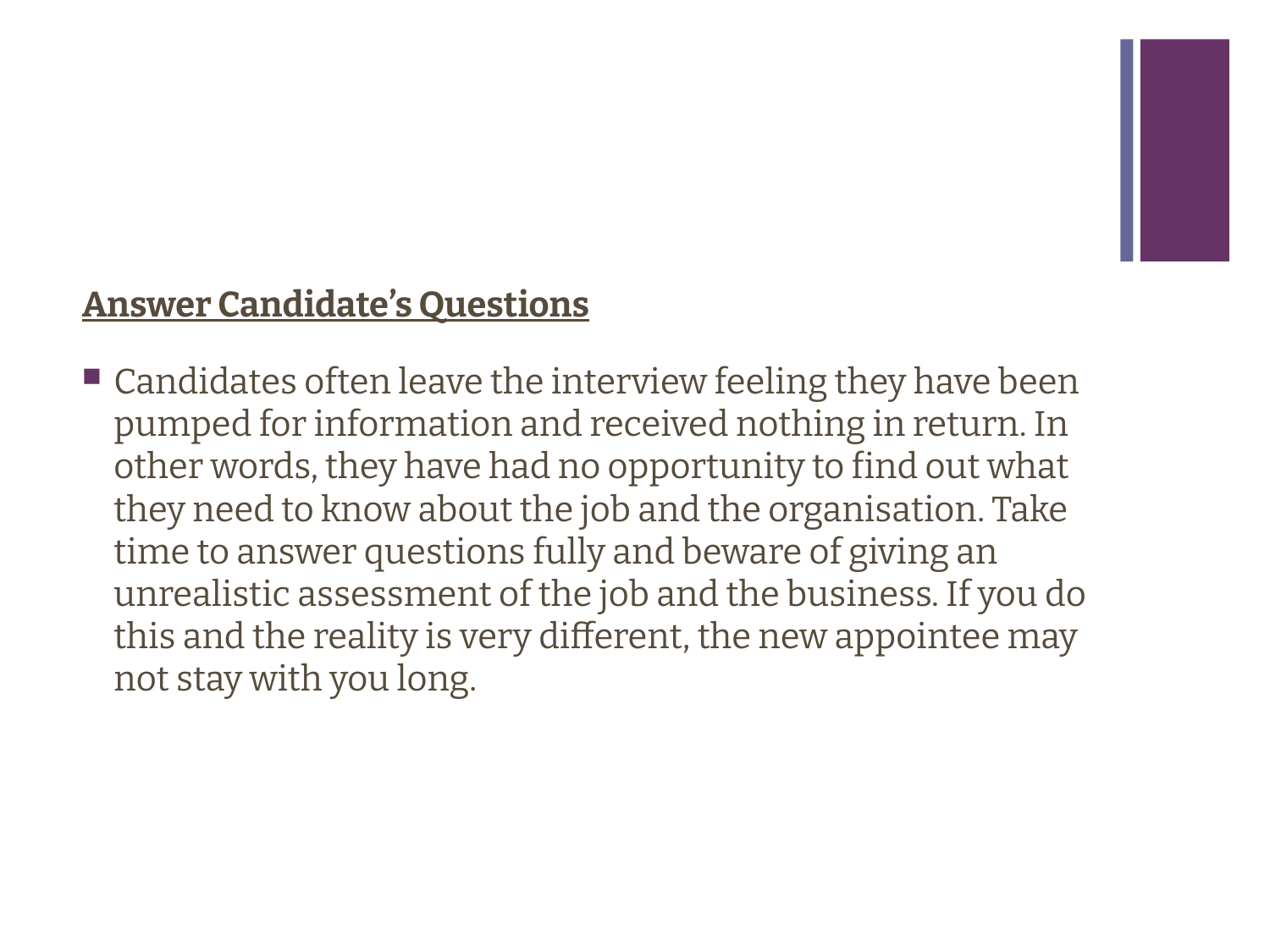

#
Answer Candidate’s Questions
Candidates often leave the interview feeling they have been pumped for information and received nothing in return. In other words, they have had no opportunity to find out what they need to know about the job and the organisation. Take time to answer questions fully and beware of giving an unrealistic assessment of the job and the business. If you do this and the reality is very different, the new appointee may not stay with you long.